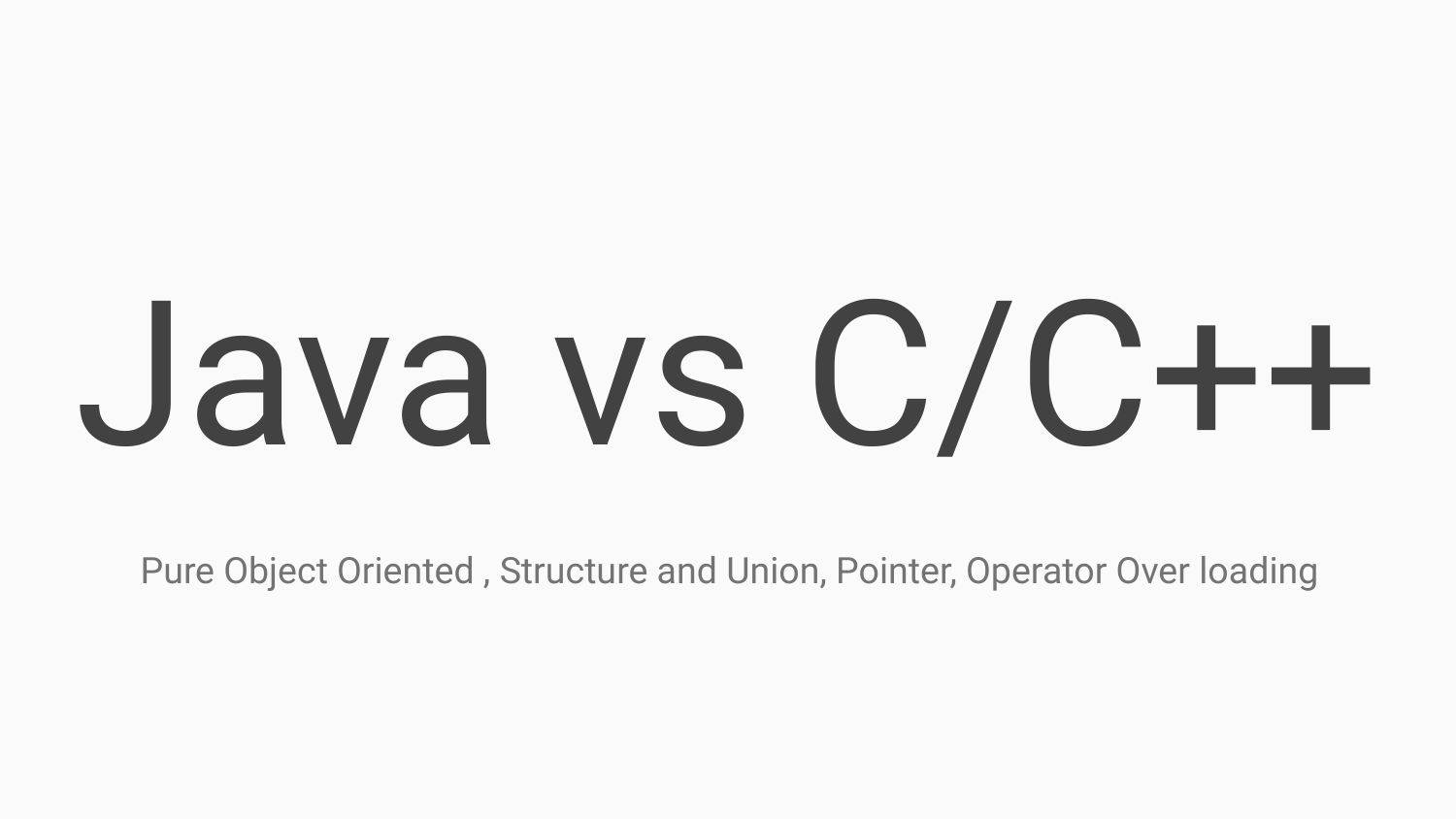

# Java vs C/C++
Pure Object Oriented , Structure and Union, Pointer, Operator Over loading